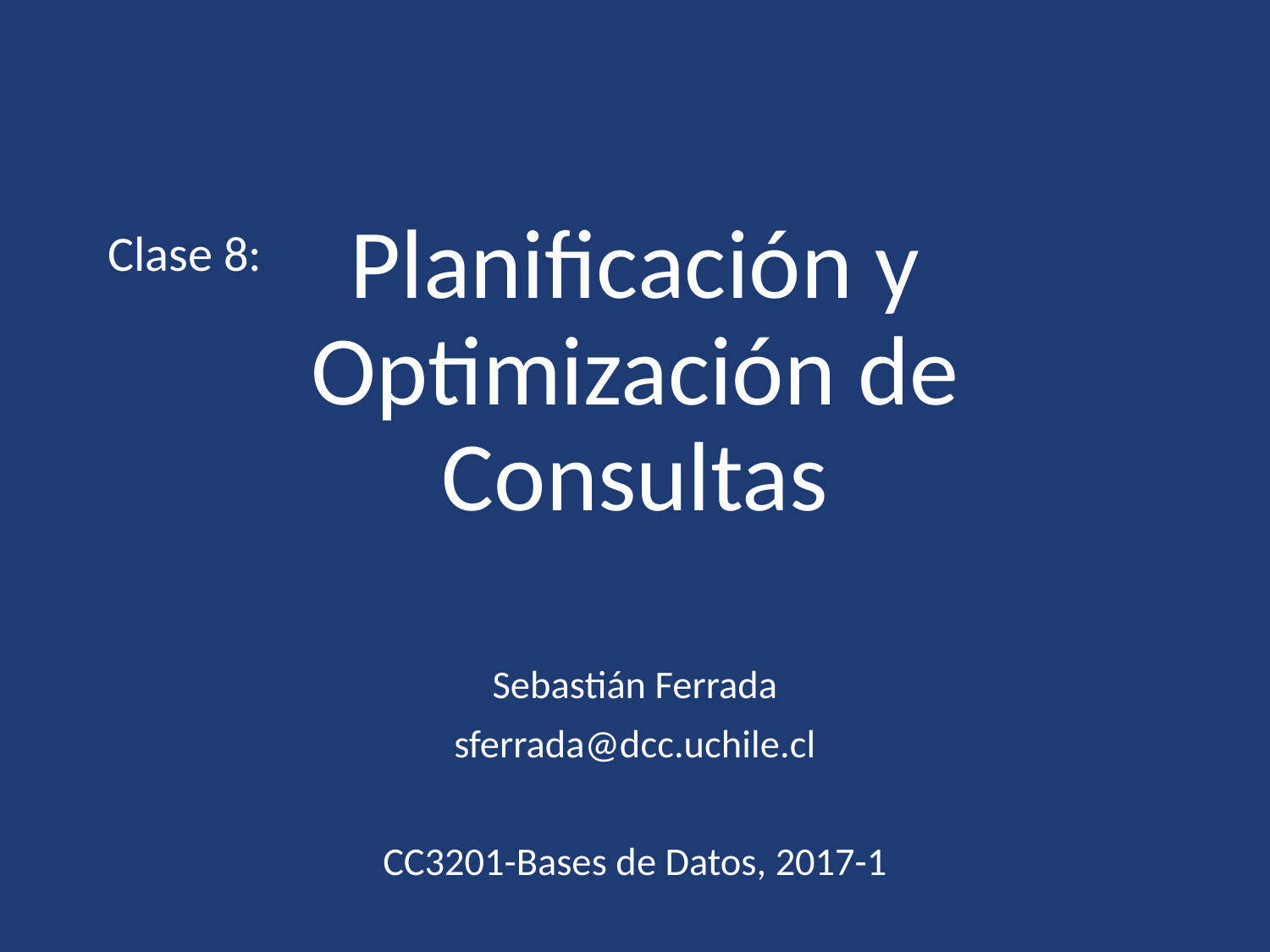

# Planificación y Optimización de Consultas
Clase 8:
Sebastián Ferrada
sferrada@dcc.uchile.cl

CC3201-Bases de Datos, 2017-1